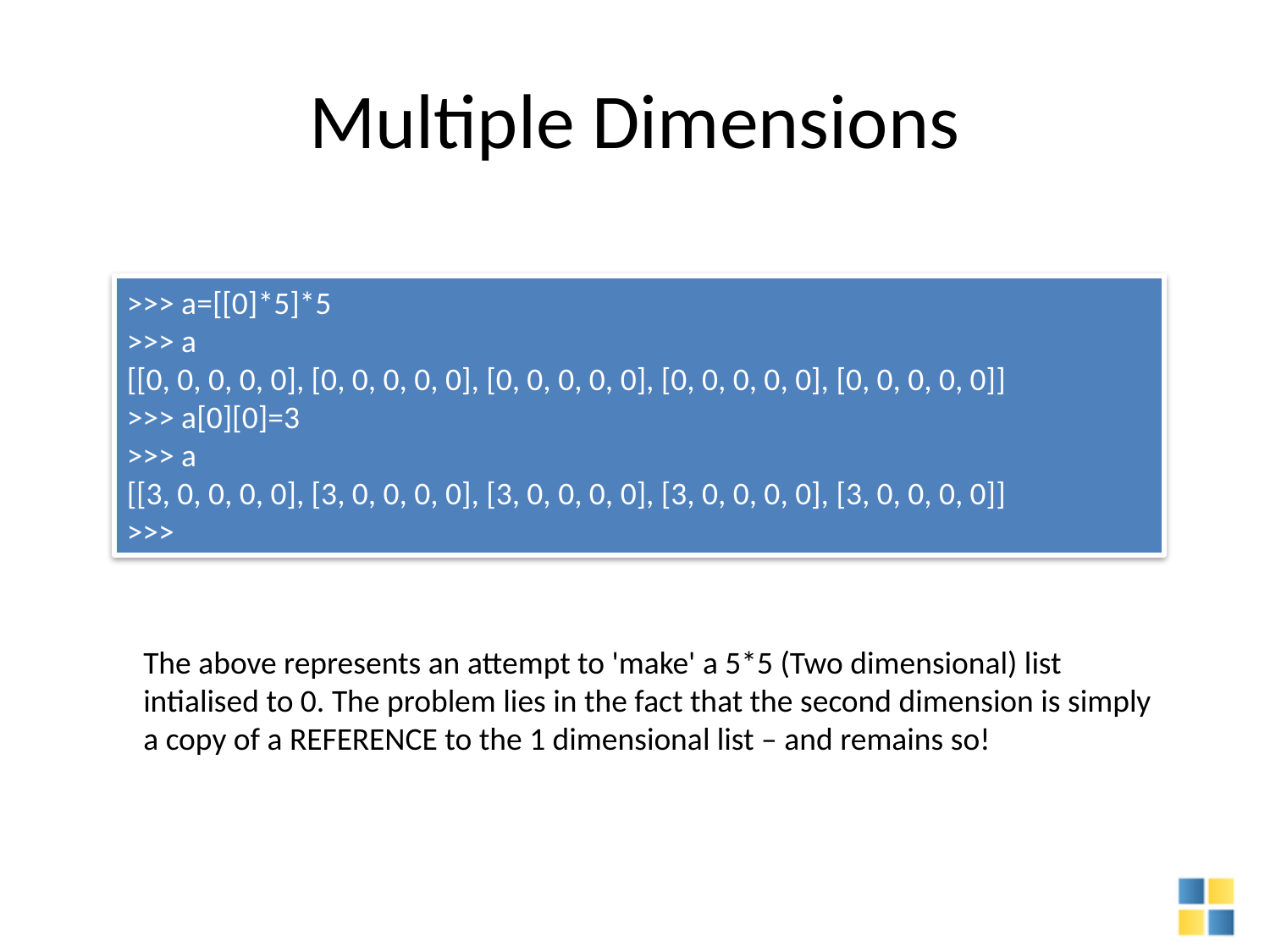

# Multiple Dimensions
>>> a=[[0]*5]*5
>>> a
[[0, 0, 0, 0, 0], [0, 0, 0, 0, 0], [0, 0, 0, 0, 0], [0, 0, 0, 0, 0], [0, 0, 0, 0, 0]]
>>> a[0][0]=3
>>> a
[[3, 0, 0, 0, 0], [3, 0, 0, 0, 0], [3, 0, 0, 0, 0], [3, 0, 0, 0, 0], [3, 0, 0, 0, 0]]
>>>
The above represents an attempt to 'make' a 5*5 (Two dimensional) list
intialised to 0. The problem lies in the fact that the second dimension is simply
a copy of a REFERENCE to the 1 dimensional list – and remains so!